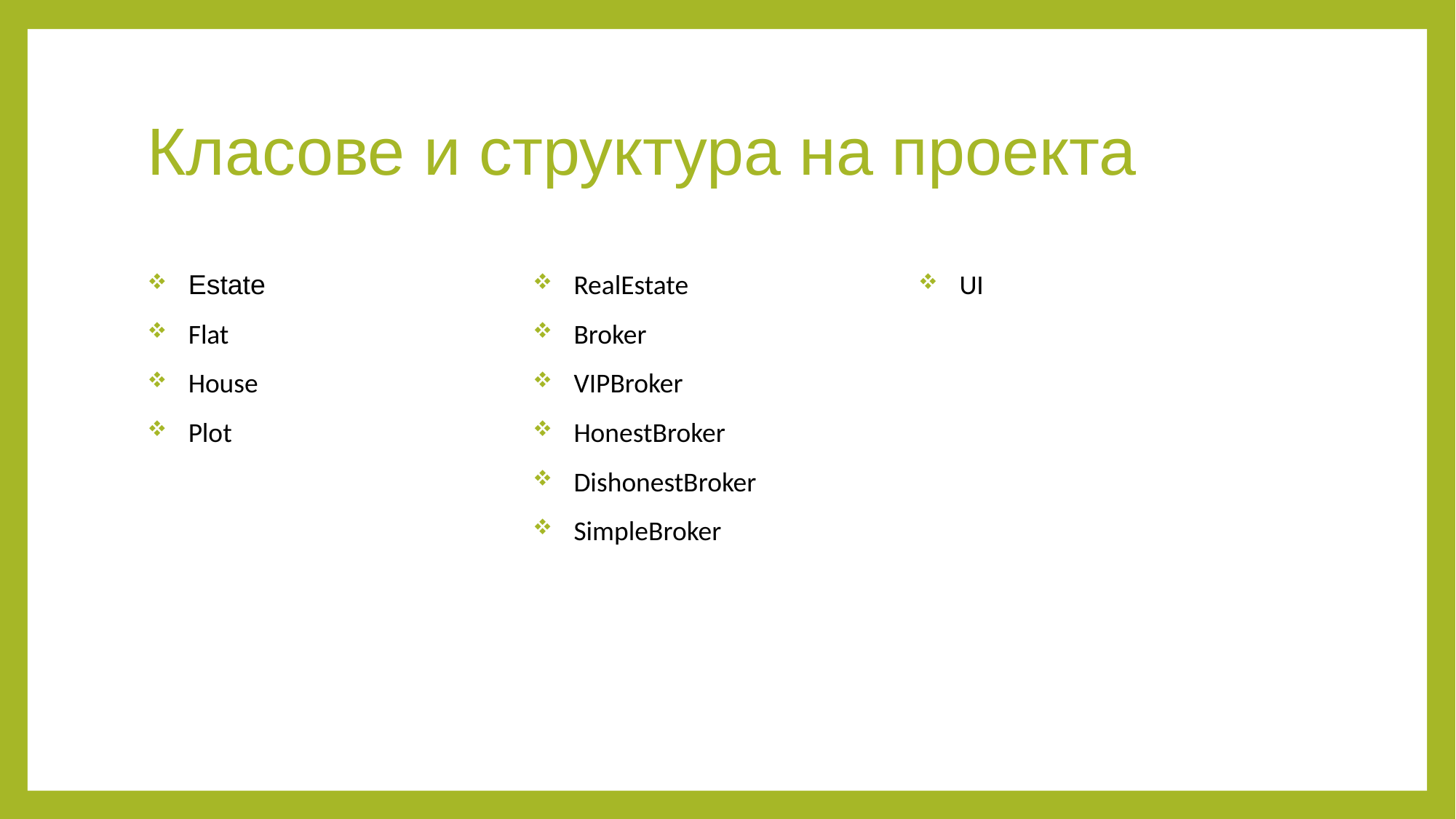

# Класове и структура на проекта
Estate
Flat
House
Plot

RealEstate
Broker
VIPBroker
HonestBroker
DishonestBroker
SimpleBroker

UI